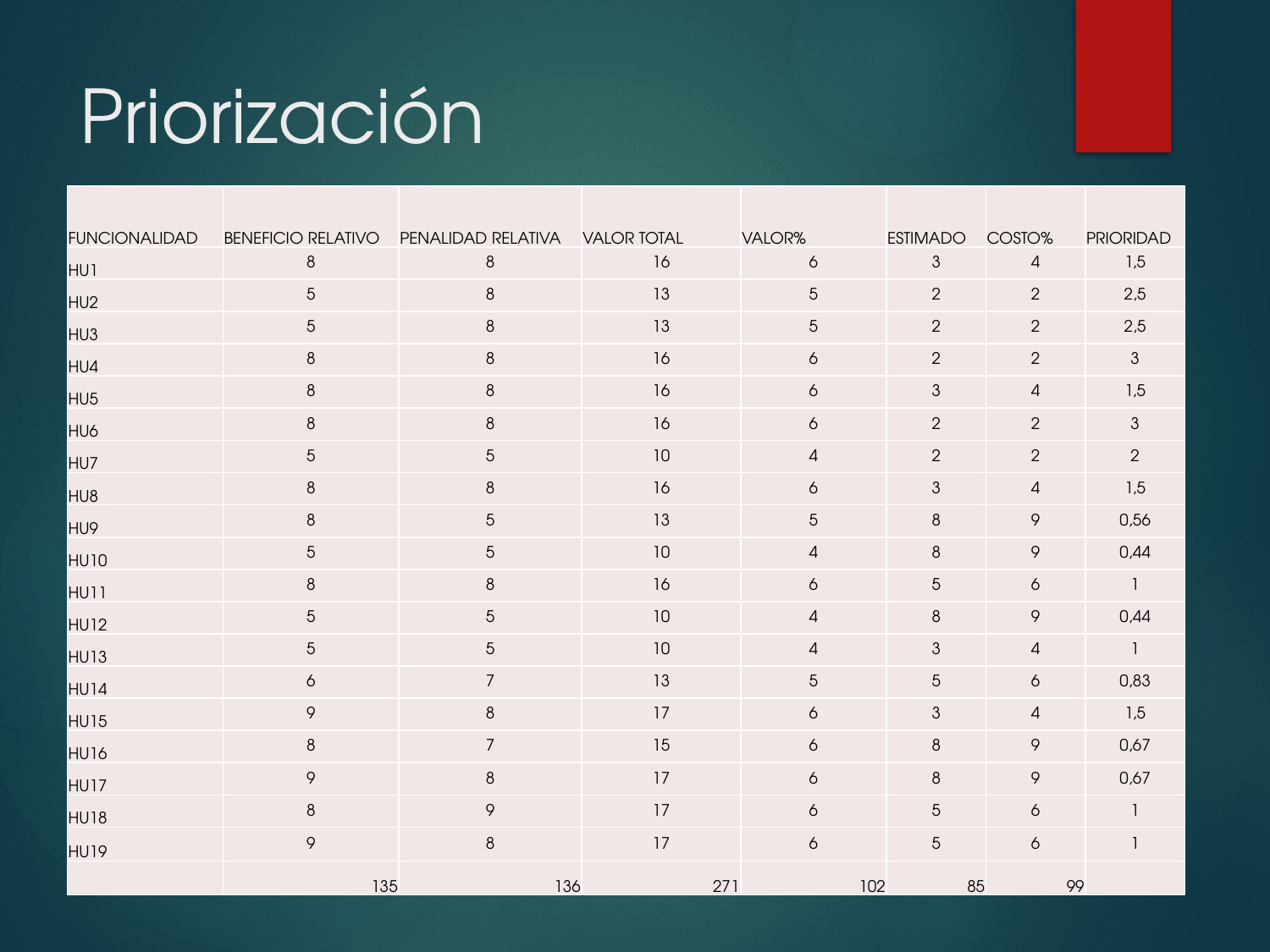

# Priorización
| FUNCIONALIDAD | BENEFICIO RELATIVO | PENALIDAD RELATIVA | VALOR TOTAL | VALOR% | ESTIMADO | COSTO% | PRIORIDAD |
| --- | --- | --- | --- | --- | --- | --- | --- |
| HU1 | 8 | 8 | 16 | 6 | 3 | 4 | 1,5 |
| HU2 | 5 | 8 | 13 | 5 | 2 | 2 | 2,5 |
| HU3 | 5 | 8 | 13 | 5 | 2 | 2 | 2,5 |
| HU4 | 8 | 8 | 16 | 6 | 2 | 2 | 3 |
| HU5 | 8 | 8 | 16 | 6 | 3 | 4 | 1,5 |
| HU6 | 8 | 8 | 16 | 6 | 2 | 2 | 3 |
| HU7 | 5 | 5 | 10 | 4 | 2 | 2 | 2 |
| HU8 | 8 | 8 | 16 | 6 | 3 | 4 | 1,5 |
| HU9 | 8 | 5 | 13 | 5 | 8 | 9 | 0,56 |
| HU10 | 5 | 5 | 10 | 4 | 8 | 9 | 0,44 |
| HU11 | 8 | 8 | 16 | 6 | 5 | 6 | 1 |
| HU12 | 5 | 5 | 10 | 4 | 8 | 9 | 0,44 |
| HU13 | 5 | 5 | 10 | 4 | 3 | 4 | 1 |
| HU14 | 6 | 7 | 13 | 5 | 5 | 6 | 0,83 |
| HU15 | 9 | 8 | 17 | 6 | 3 | 4 | 1,5 |
| HU16 | 8 | 7 | 15 | 6 | 8 | 9 | 0,67 |
| HU17 | 9 | 8 | 17 | 6 | 8 | 9 | 0,67 |
| HU18 | 8 | 9 | 17 | 6 | 5 | 6 | 1 |
| HU19 | 9 | 8 | 17 | 6 | 5 | 6 | 1 |
|  | 135 | 136 | 271 | 102 | 85 | 99 |  |